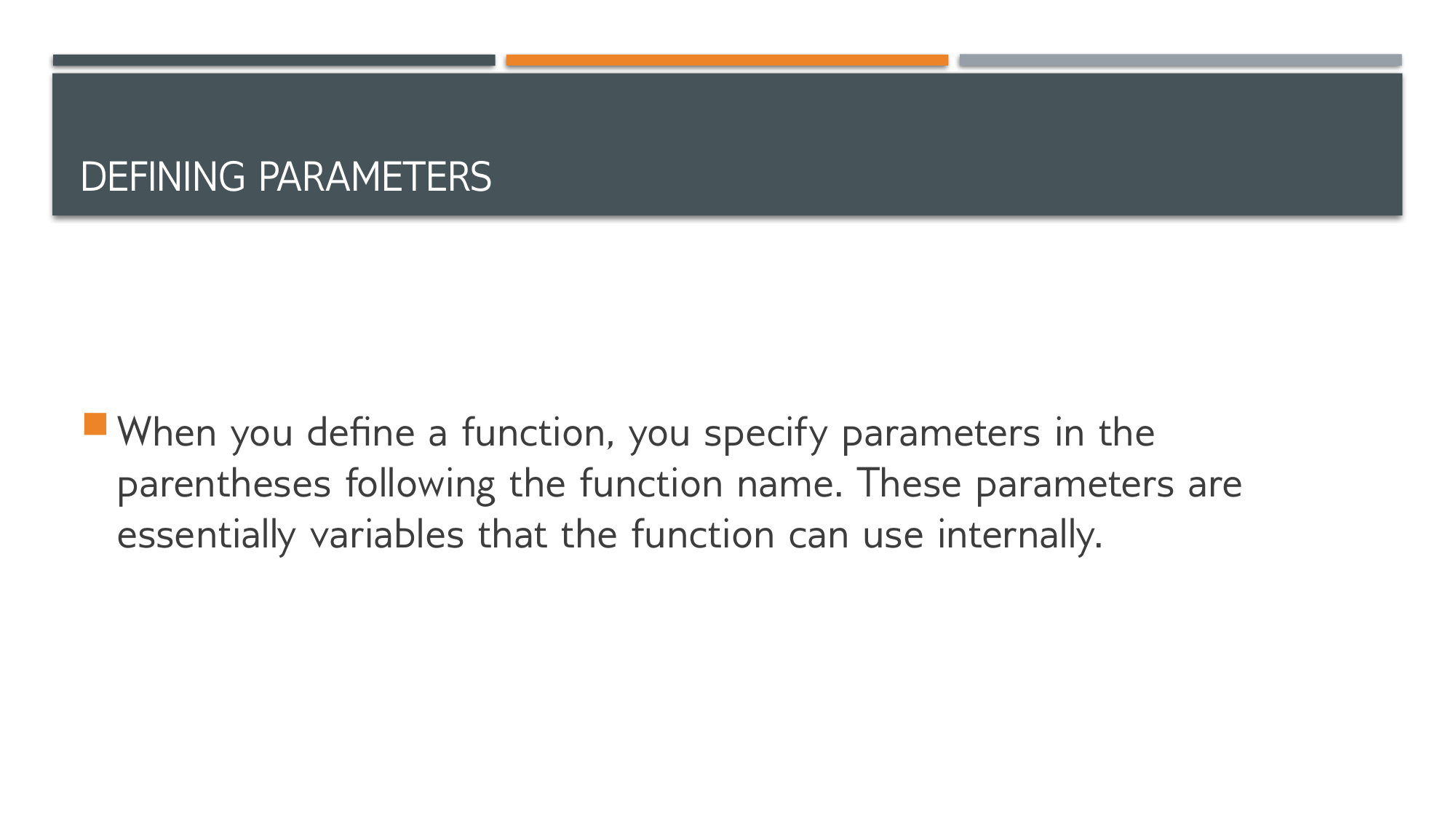

# Defining Parameters
When you define a function, you specify parameters in the parentheses following the function name. These parameters are essentially variables that the function can use internally.